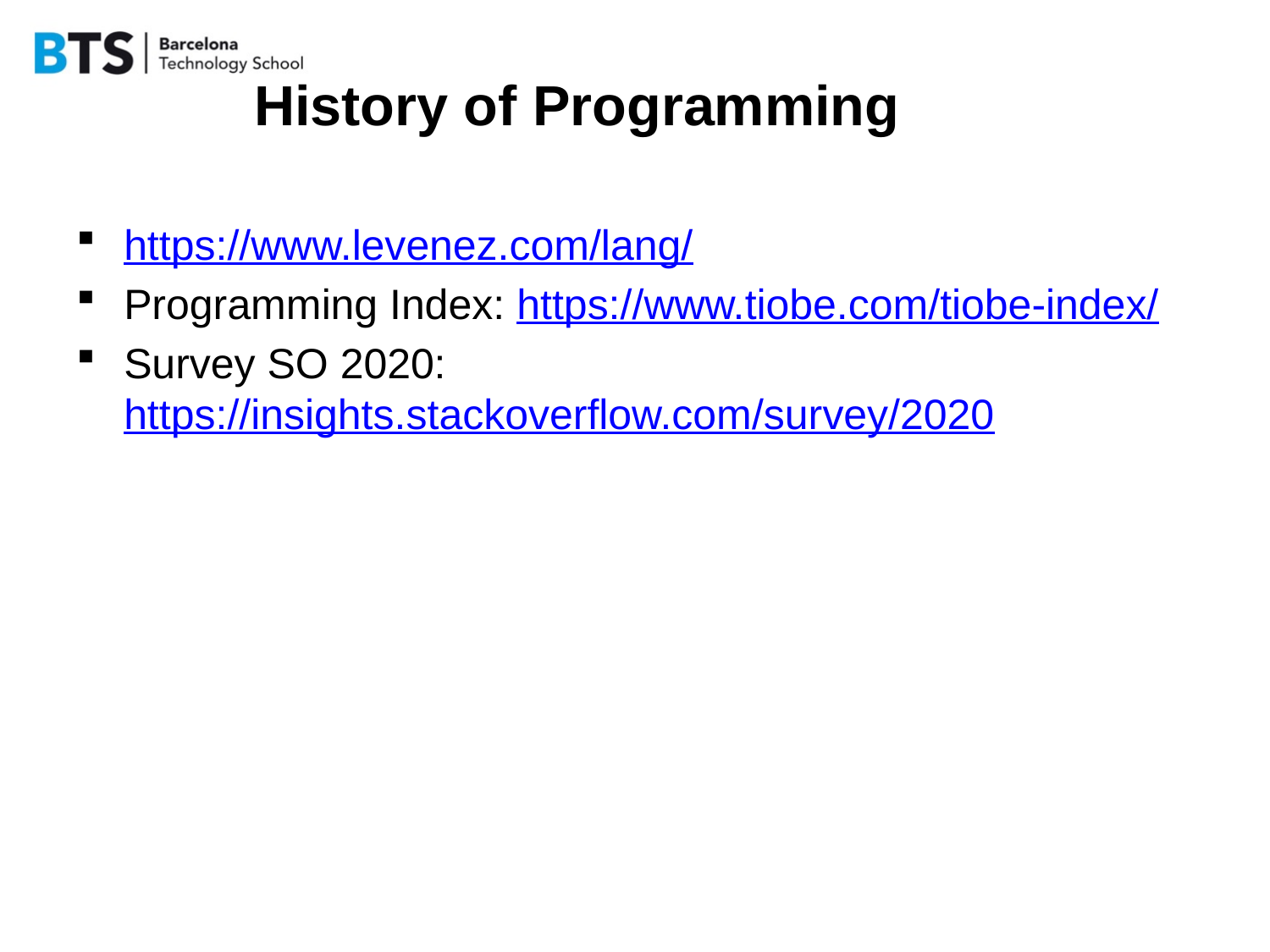

# History of Programming
https://www.levenez.com/lang/
Programming Index: https://www.tiobe.com/tiobe-index/
Survey SO 2020: https://insights.stackoverflow.com/survey/2020